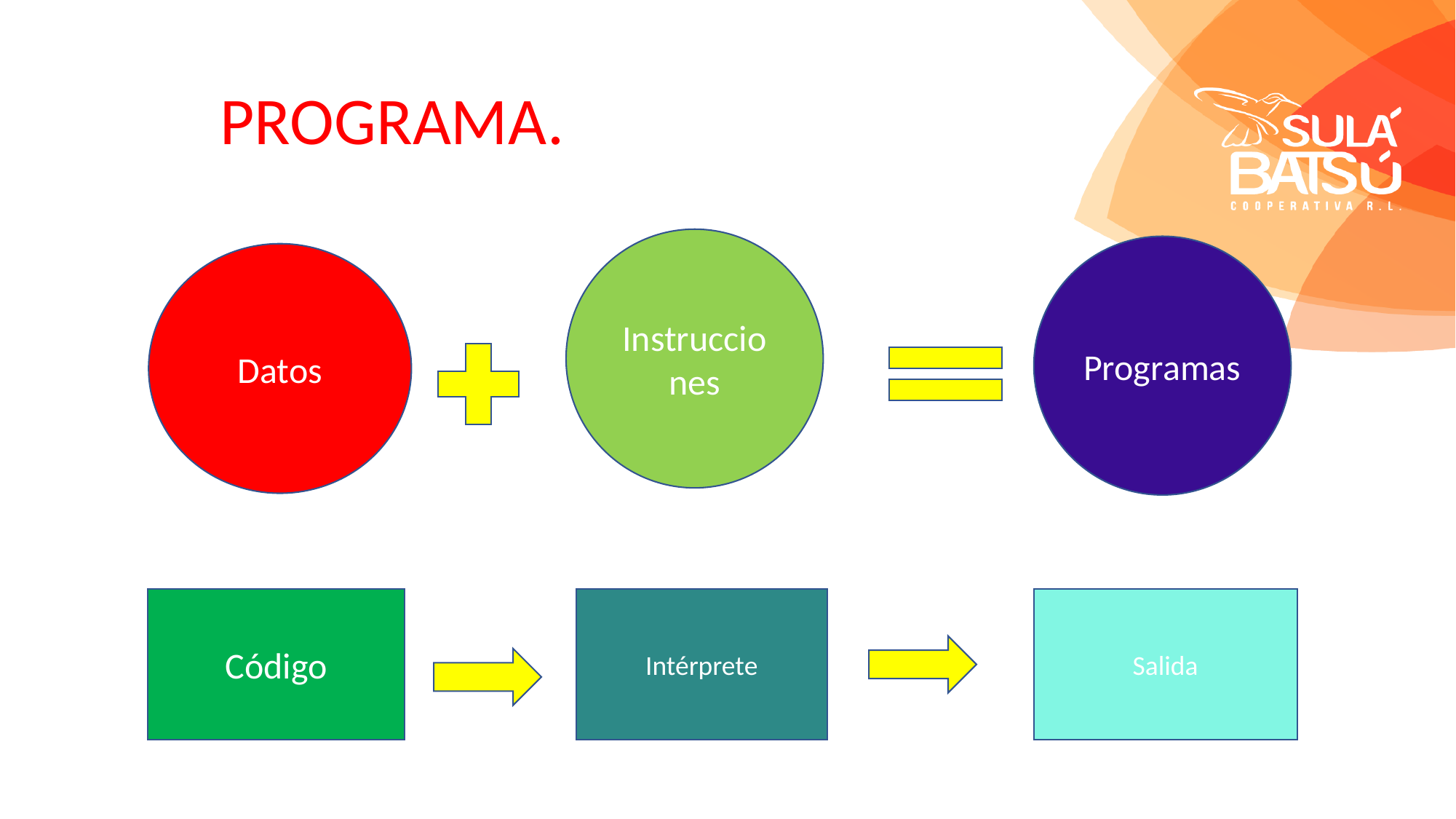

# PROGRAMA.
Instrucciones
Programas
Datos

Salida
Código
Intérprete